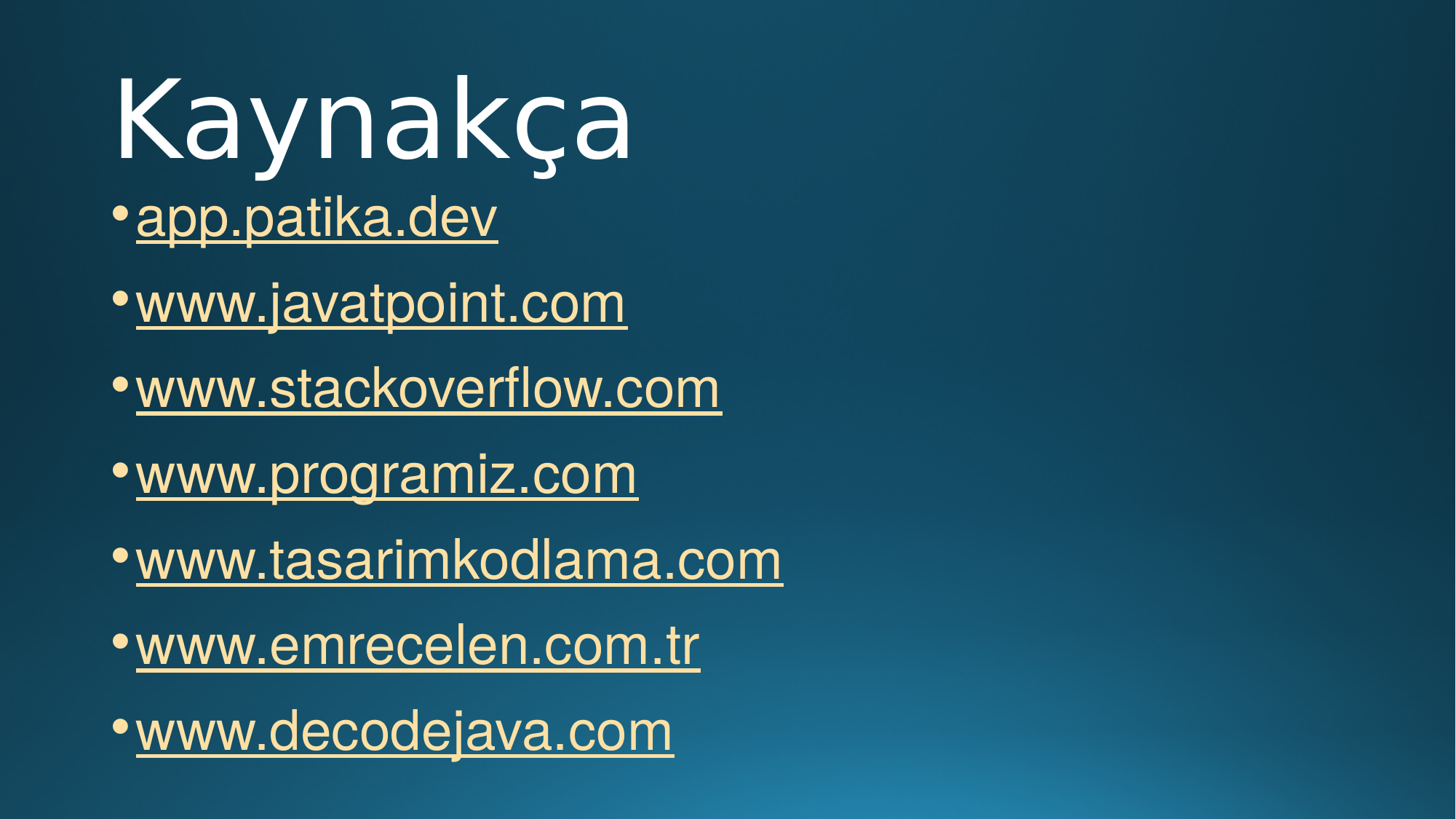

# Kaynakça
app.patika.dev
www.javatpoint.com
www.stackoverflow.com
www.programiz.com
www.tasarimkodlama.com
www.emrecelen.com.tr
www.decodejava.com